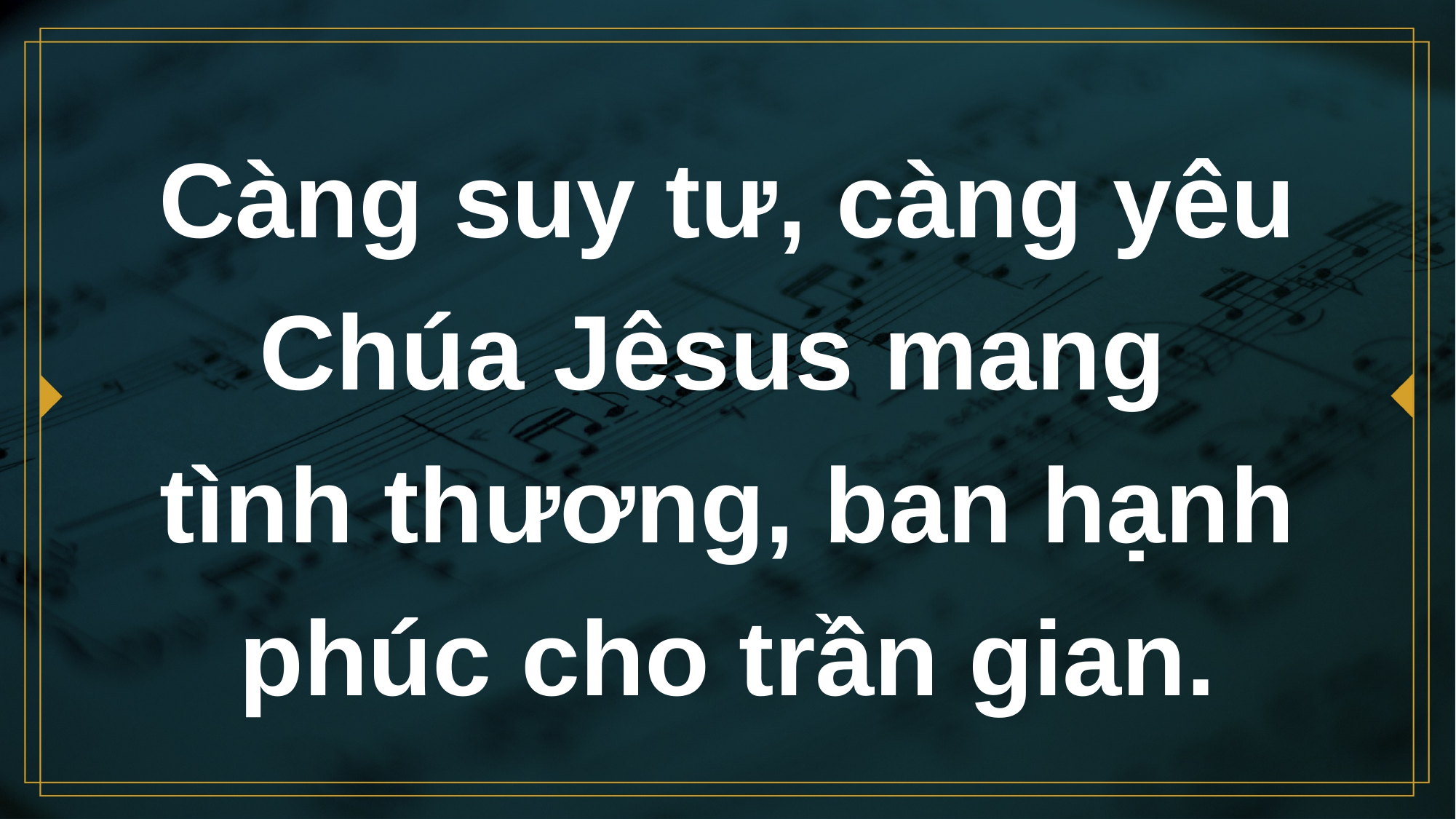

# Càng suy tư, càng yêu Chúa Jêsus mang tình thương, ban hạnh phúc cho trần gian.